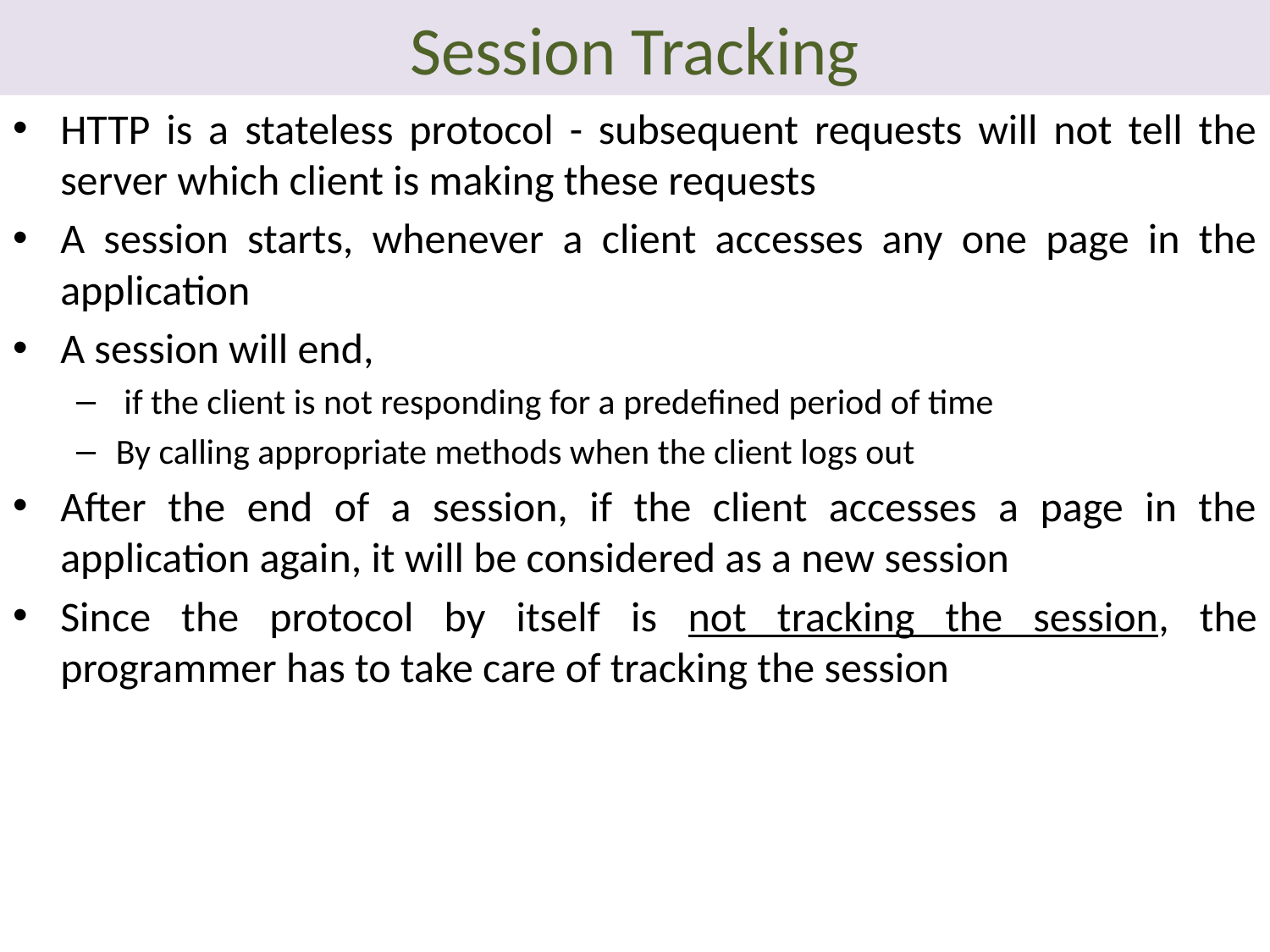

# Session Tracking
HTTP is a stateless protocol - subsequent requests will not tell the server which client is making these requests
A session starts, whenever a client accesses any one page in the application
A session will end,
 if the client is not responding for a predefined period of time
By calling appropriate methods when the client logs out
After the end of a session, if the client accesses a page in the application again, it will be considered as a new session
Since the protocol by itself is not tracking the session, the programmer has to take care of tracking the session
29